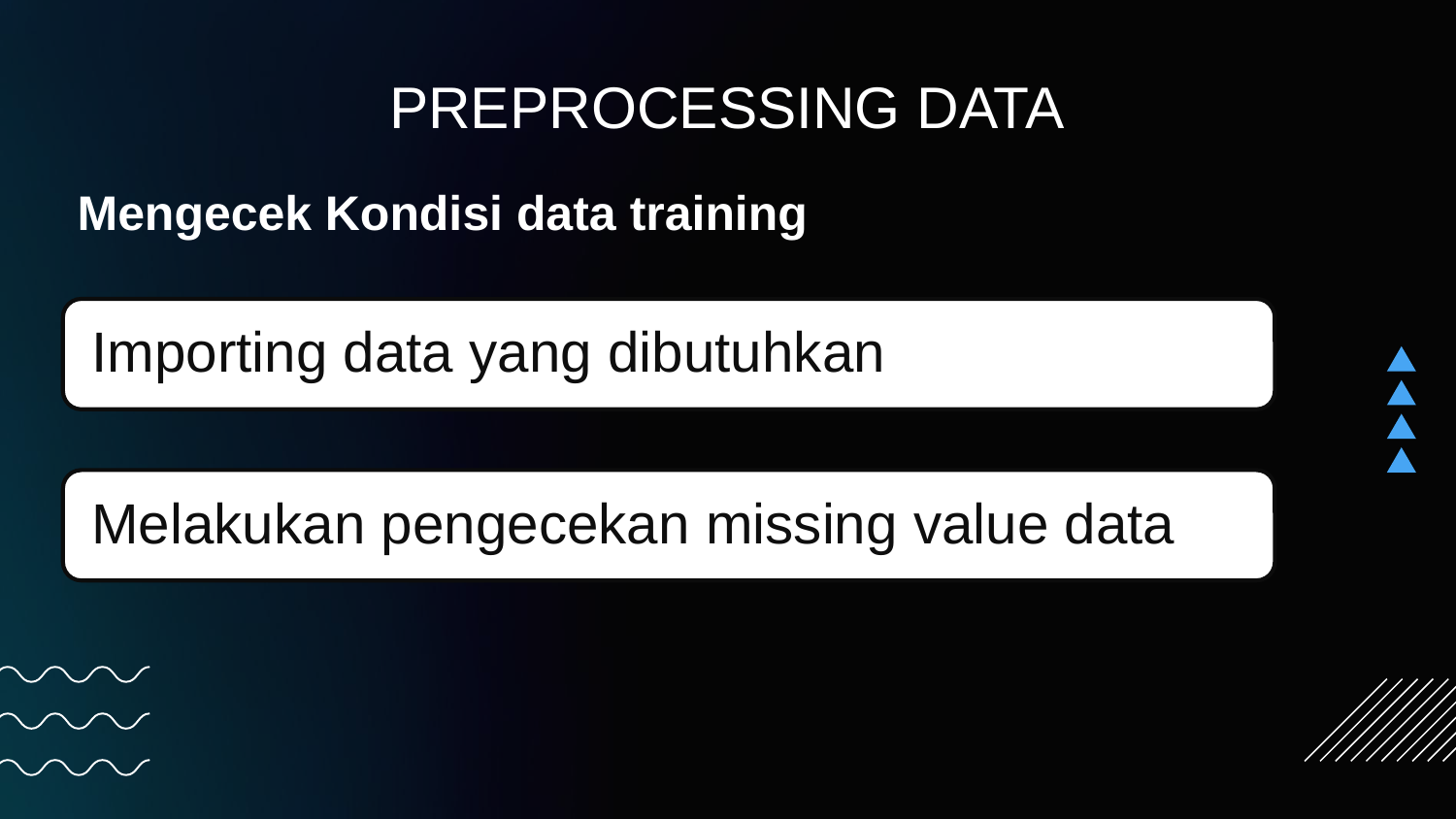

# PREPROCESSING DATA
Mengecek Kondisi data training

Importing data yang dibutuhkan

Melakukan pengecekan missing value data